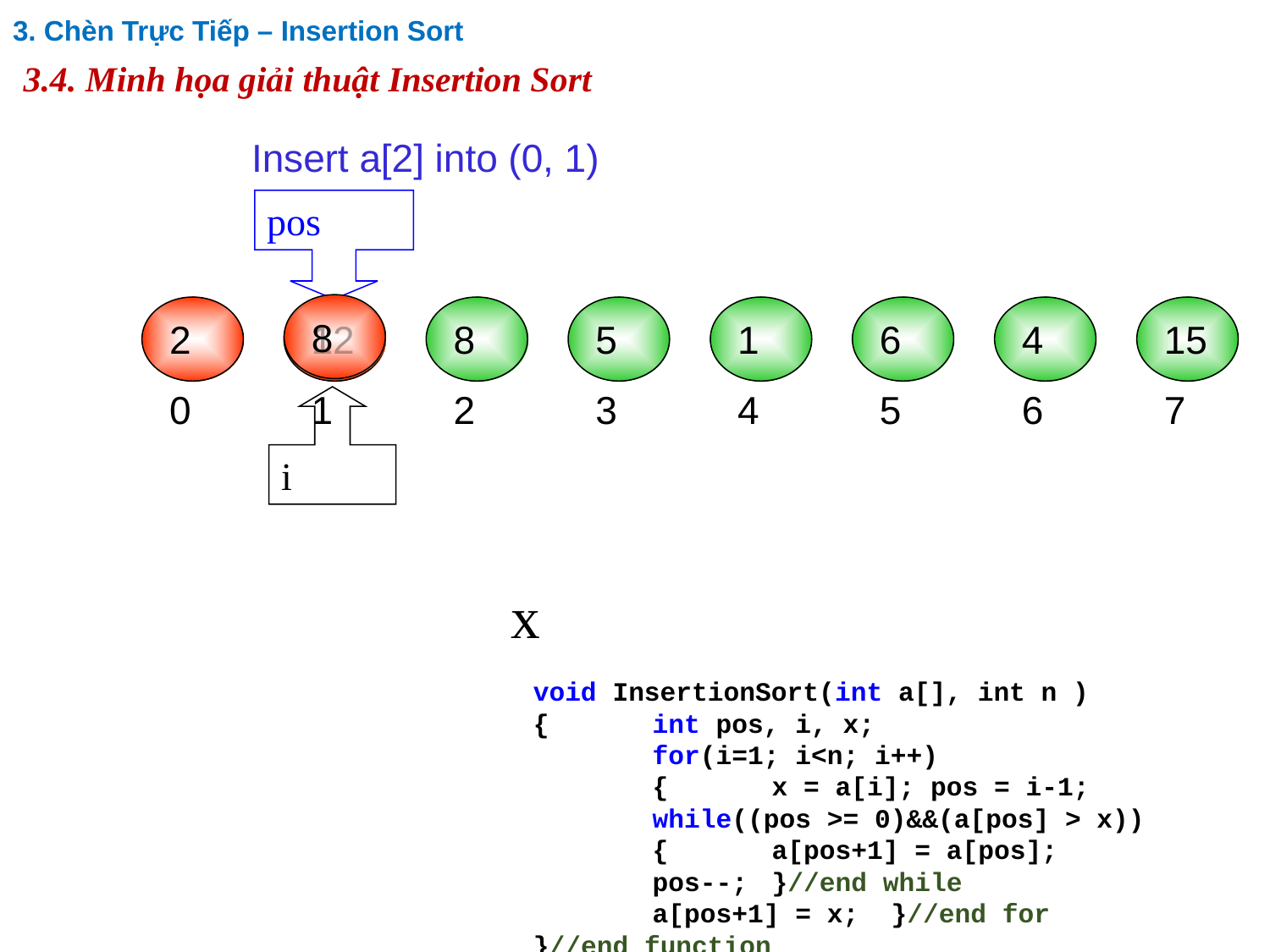

# 3. Chèn Trực Tiếp – Insertion Sort
3.4. Minh họa giải thuật Insertion Sort
Insert a[2] into (0, 1)
pos
8
2
12
8
5
1
6
4
15
0
1
2
3
4
5
6
7
i
x
void InsertionSort(int a[], int n )
{	int pos, i, x;
	for(i=1; i<n; i++)
	{	x = a[i]; pos = i-1;
		while((pos >= 0)&&(a[pos] > x))
		{	a[pos+1] = a[pos];
			pos--;	}//end while
		a[pos+1] = x;	}//end for
}//end function